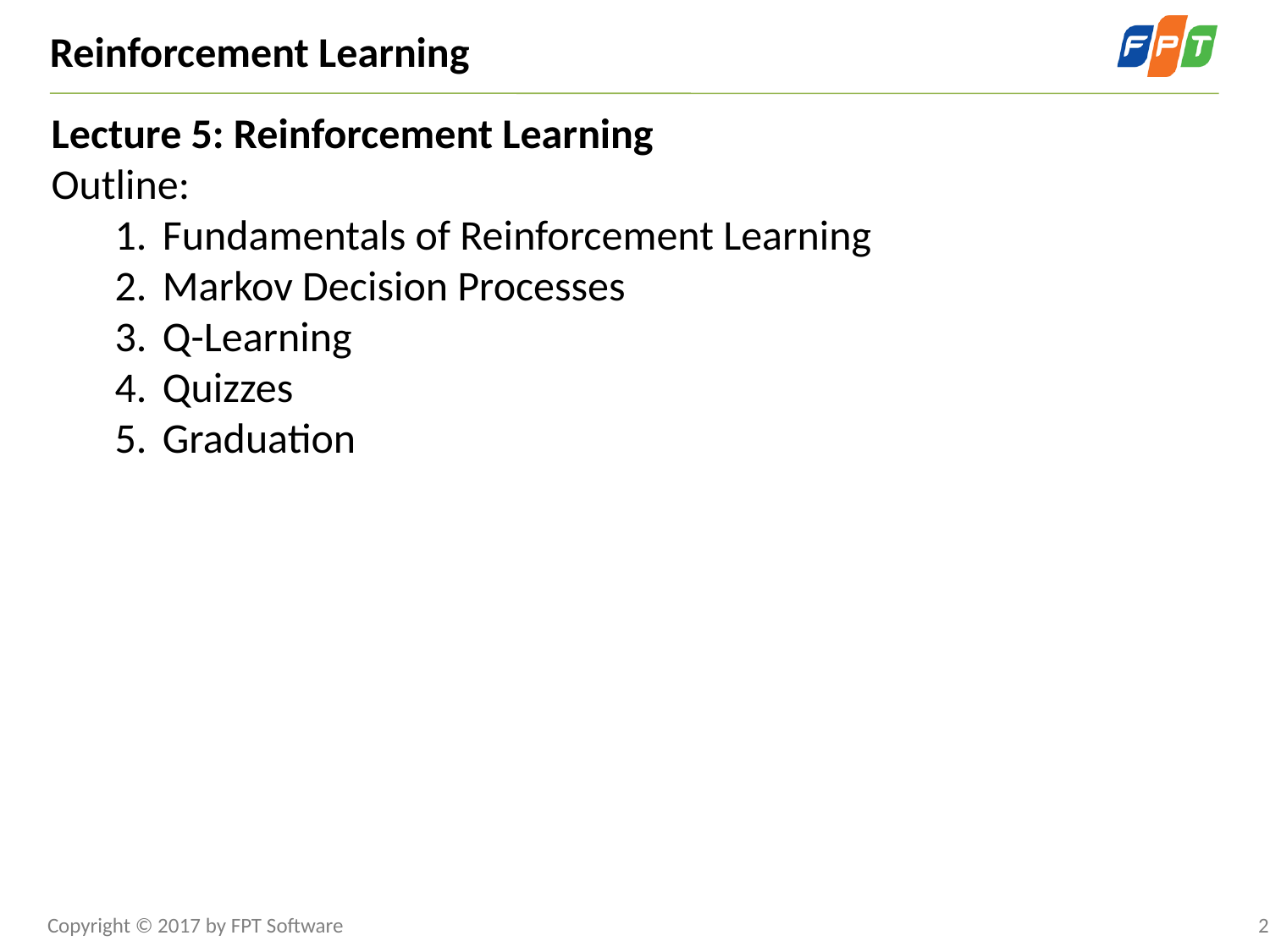

Reinforcement Learning
Lecture 5: Reinforcement Learning
Outline:
Fundamentals of Reinforcement Learning
Markov Decision Processes
Q-Learning
Quizzes
Graduation